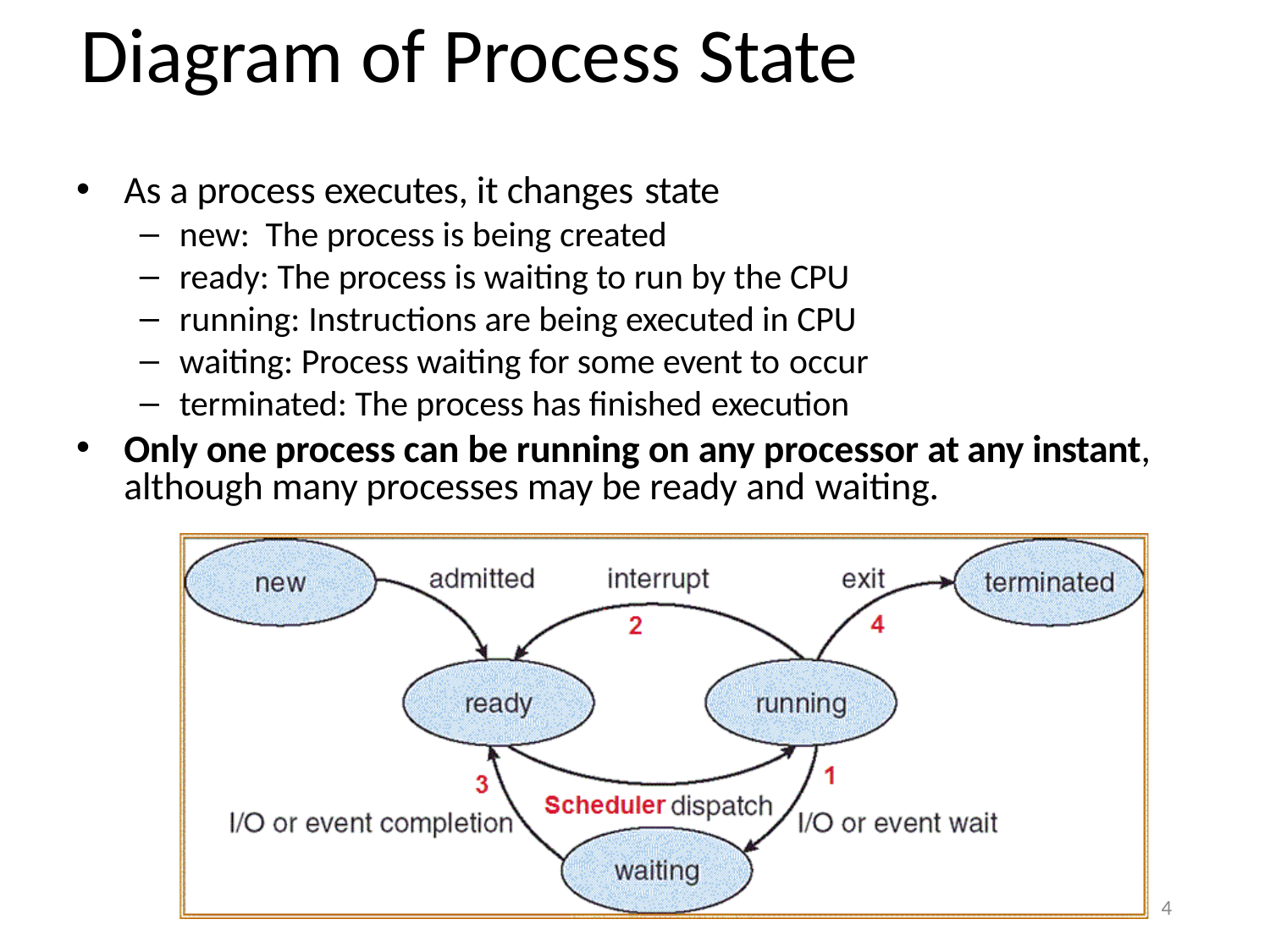

# Diagram of Process State
As a process executes, it changes state
new:  The process is being created
ready: The process is waiting to run by the CPU
running: Instructions are being executed in CPU
waiting: Process waiting for some event to occur
terminated: The process has finished execution
Only one process can be running on any processor at any instant,  although many processes may be ready and waiting.

4